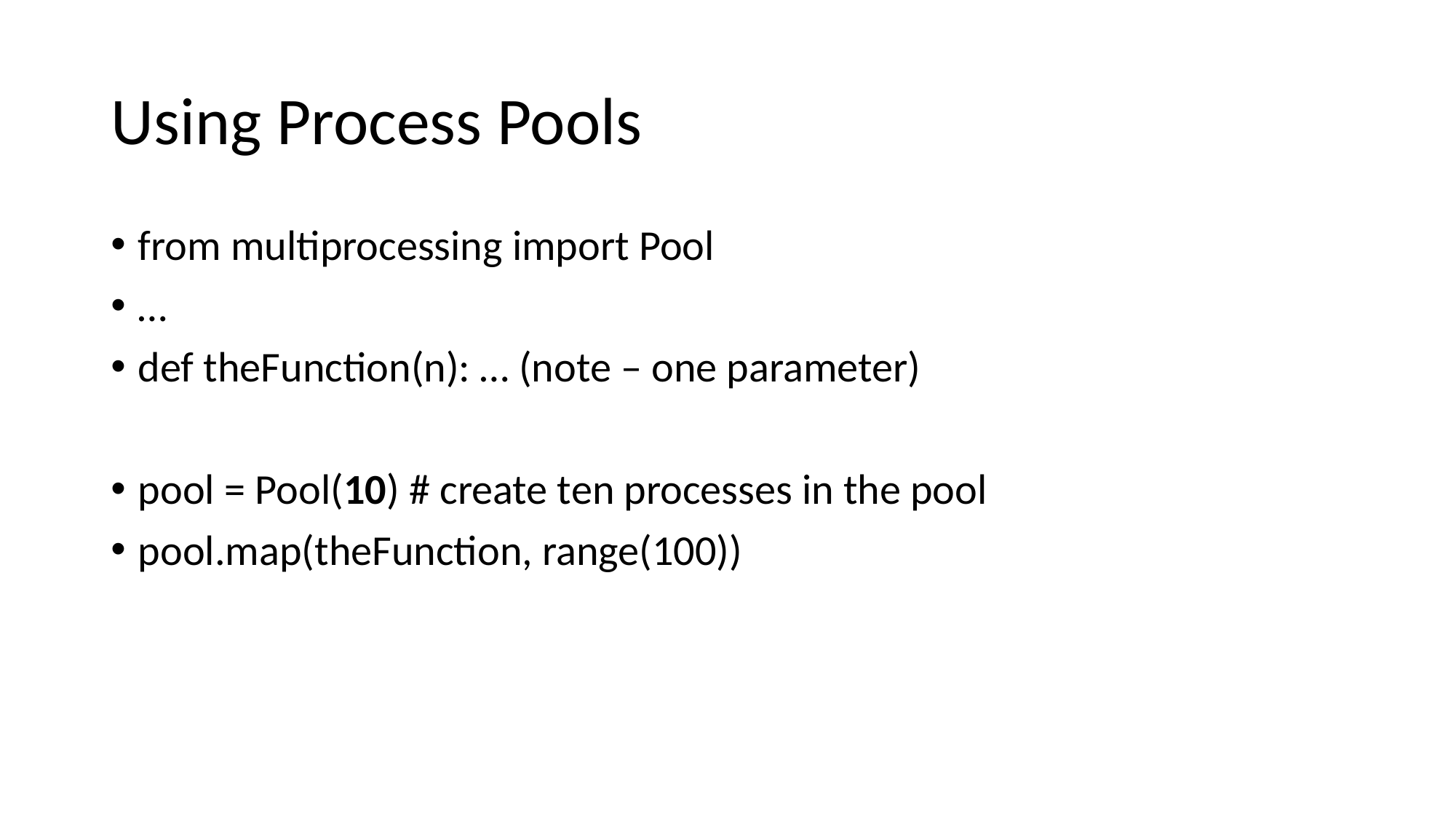

# Using Process Pools
from multiprocessing import Pool
…
def theFunction(n): … (note – one parameter)

pool = Pool(10) # create ten processes in the pool
pool.map(theFunction, range(100))